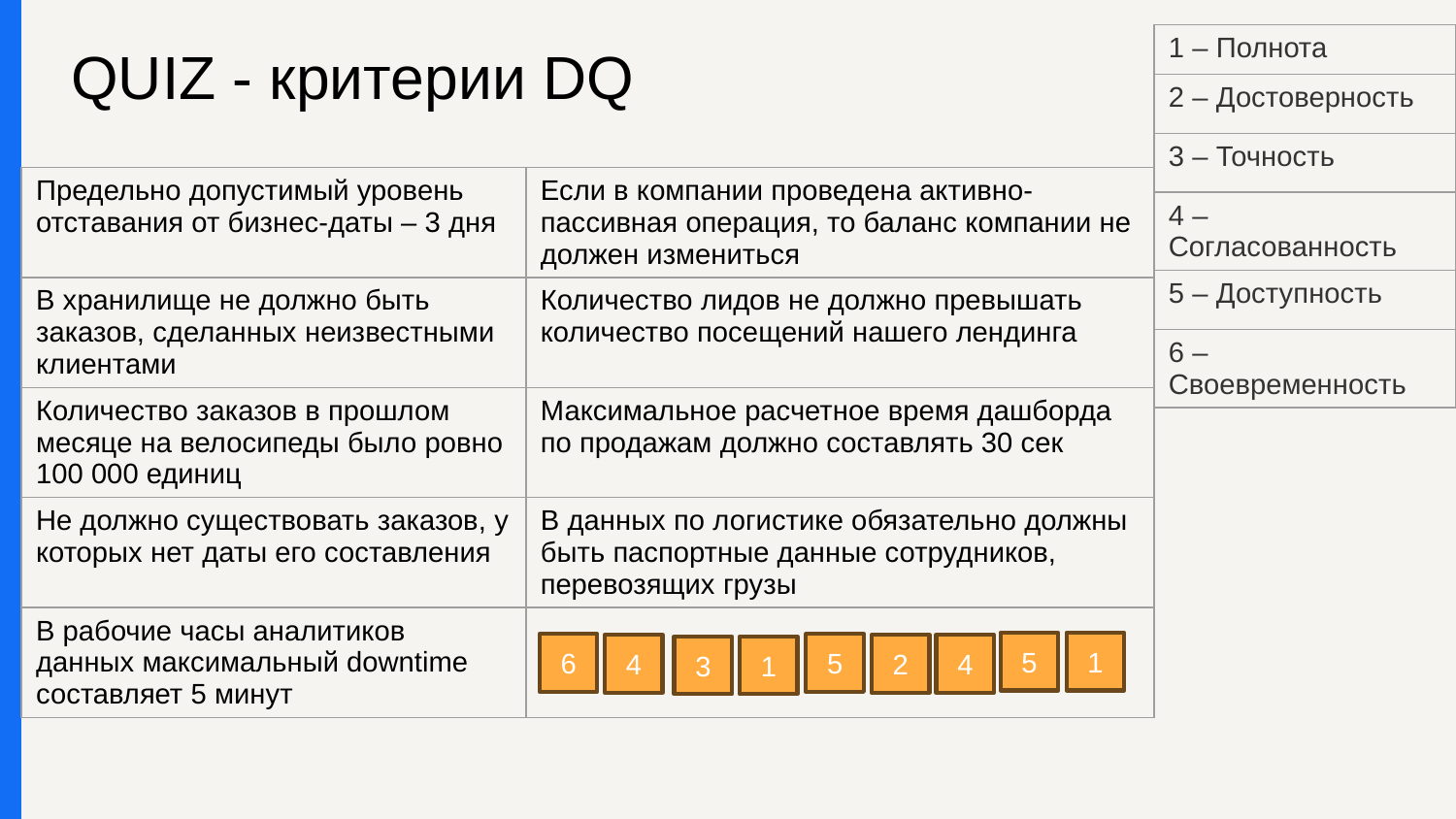

# QUIZ - критерии DQ
| 1 – Полнота |
| --- |
| 2 – Достоверность |
| 3 – Точность |
| 4 – Согласованность |
| 5 – Доступность |
| 6 – Своевременность |
| Предельно допустимый уровень отставания от бизнес-даты – 3 дня | Если в компании проведена активно-пассивная операция, то баланс компании не должен измениться |
| --- | --- |
| В хранилище не должно быть заказов, сделанных неизвестными клиентами | Количество лидов не должно превышать количество посещений нашего лендинга |
| Количество заказов в прошлом месяце на велосипеды было ровно 100 000 единиц | Максимальное расчетное время дашборда по продажам должно составлять 30 сек |
| Не должно существовать заказов, у которых нет даты его составления | В данных по логистике обязательно должны быть паспортные данные сотрудников, перевозящих грузы |
| В рабочие часы аналитиков данных максимальный downtime составляет 5 минут |  |
5
1
6
5
4
2
4
3
1